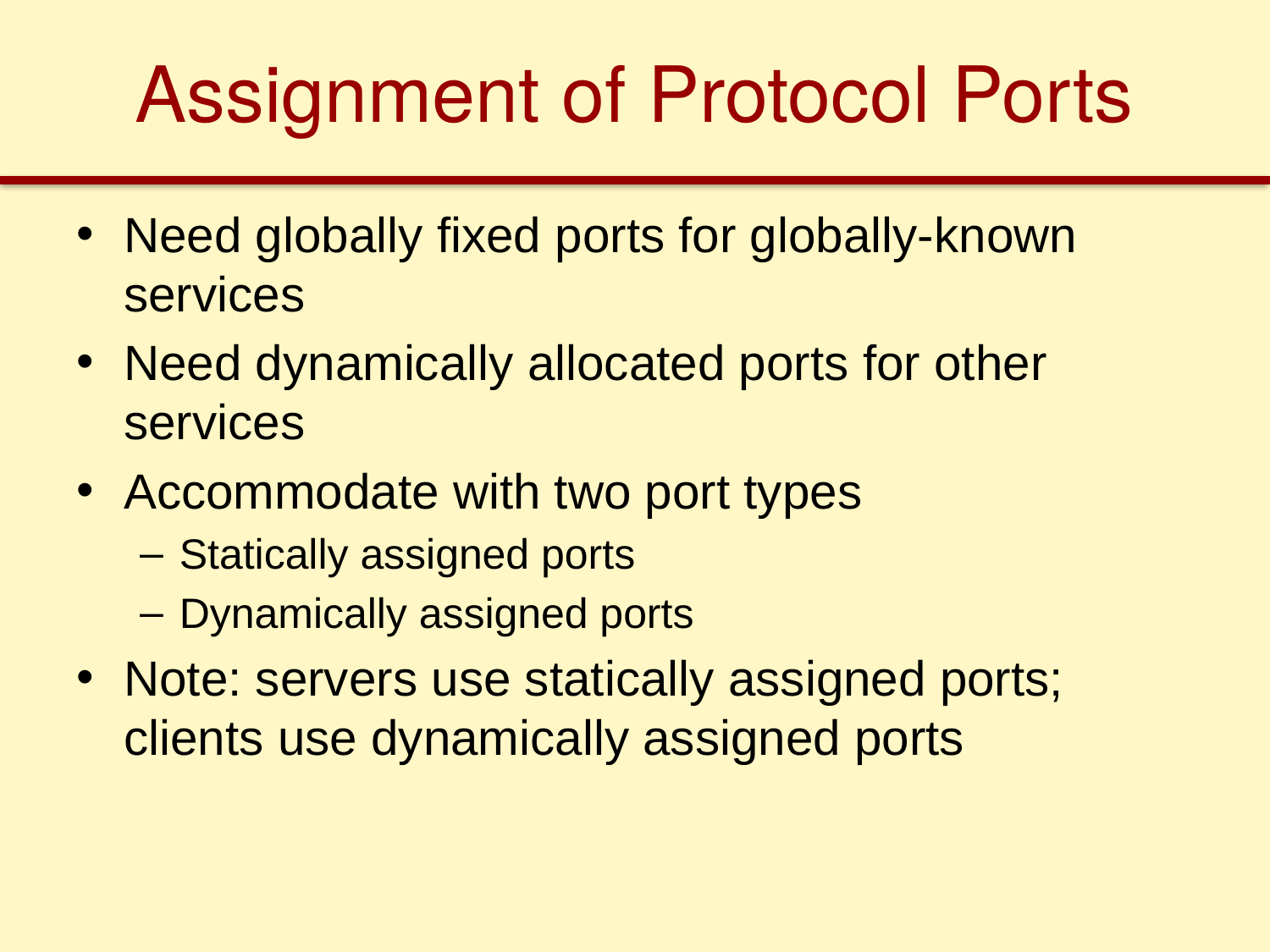

# Assignment of Protocol Ports
Need globally fixed ports for globally-known services
Need dynamically allocated ports for other services
Accommodate with two port types
Statically assigned ports
Dynamically assigned ports
Note: servers use statically assigned ports; clients use dynamically assigned ports